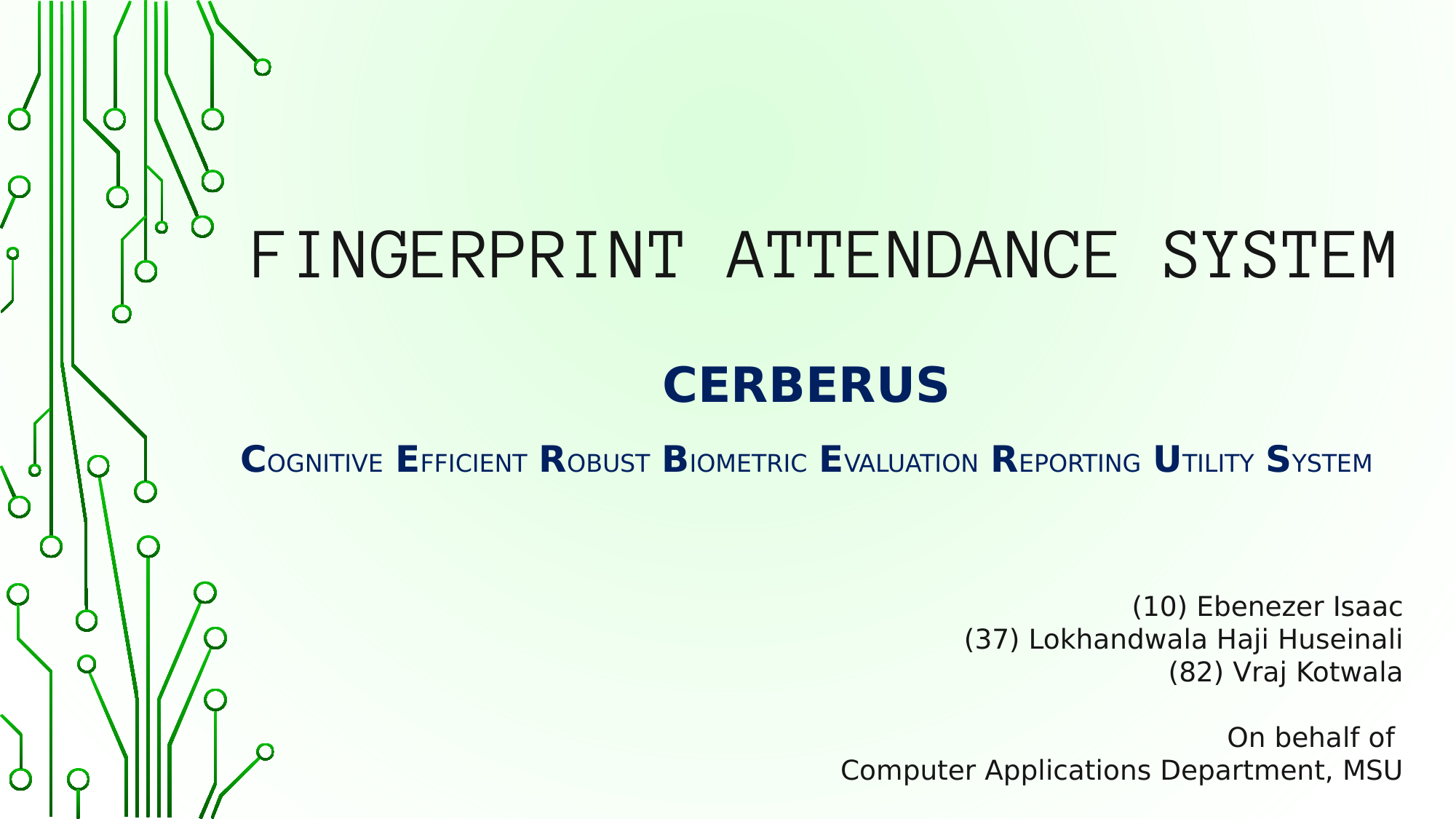

# FINGERPRINT ATTENDANCE SYSTEM
CERBERUS
COGNITIVE EFFICIENT ROBUST BIOMETRIC EVALUATION REPORTING UTILITY SYSTEM
(10) Ebenezer Isaac
(37) Lokhandwala Haji Huseinali
(82) Vraj Kotwala

On behalf of
Computer Applications Department, MSU